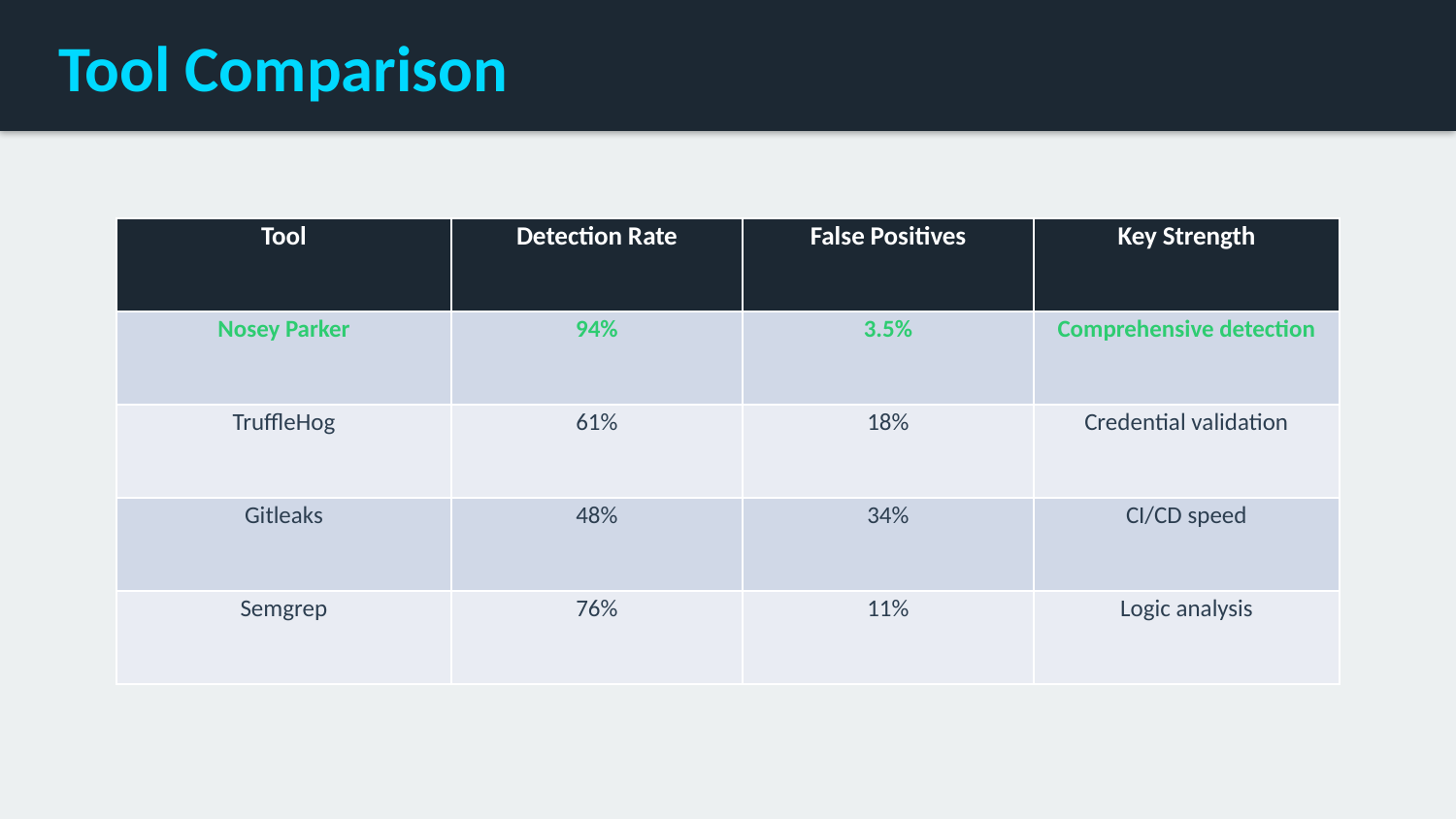

Tool Comparison
| Tool | Detection Rate | False Positives | Key Strength |
| --- | --- | --- | --- |
| Nosey Parker | 94% | 3.5% | Comprehensive detection |
| TruffleHog | 61% | 18% | Credential validation |
| Gitleaks | 48% | 34% | CI/CD speed |
| Semgrep | 76% | 11% | Logic analysis |